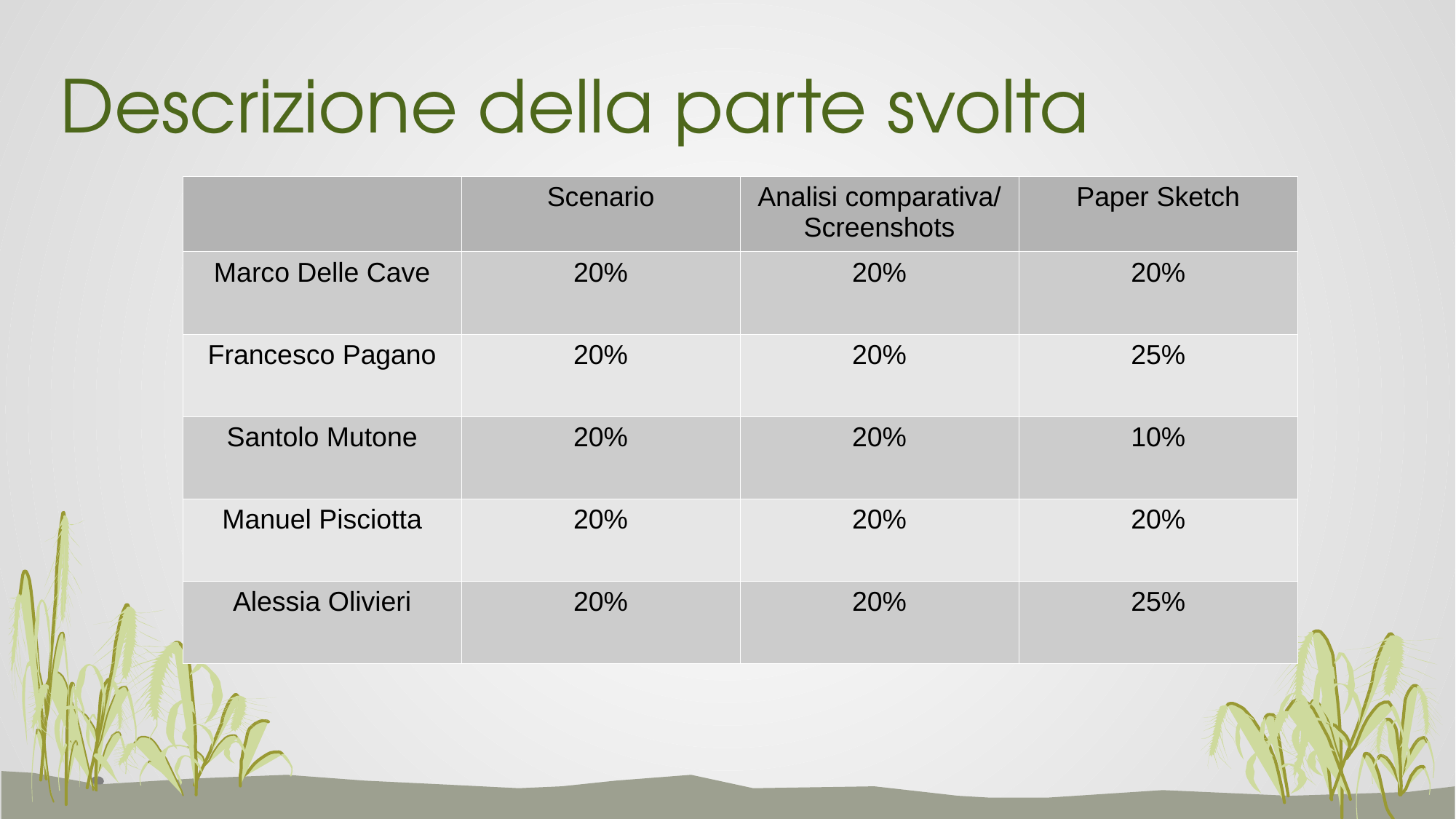

Descrizione della parte svolta
|  | Scenario | Analisi comparativa/ Screenshots | Paper Sketch |
| --- | --- | --- | --- |
| Marco Delle Cave | 20% | 20% | 20% |
| Francesco Pagano | 20% | 20% | 25% |
| Santolo Mutone | 20% | 20% | 10% |
| Manuel Pisciotta | 20% | 20% | 20% |
| Alessia Olivieri | 20% | 20% | 25% |